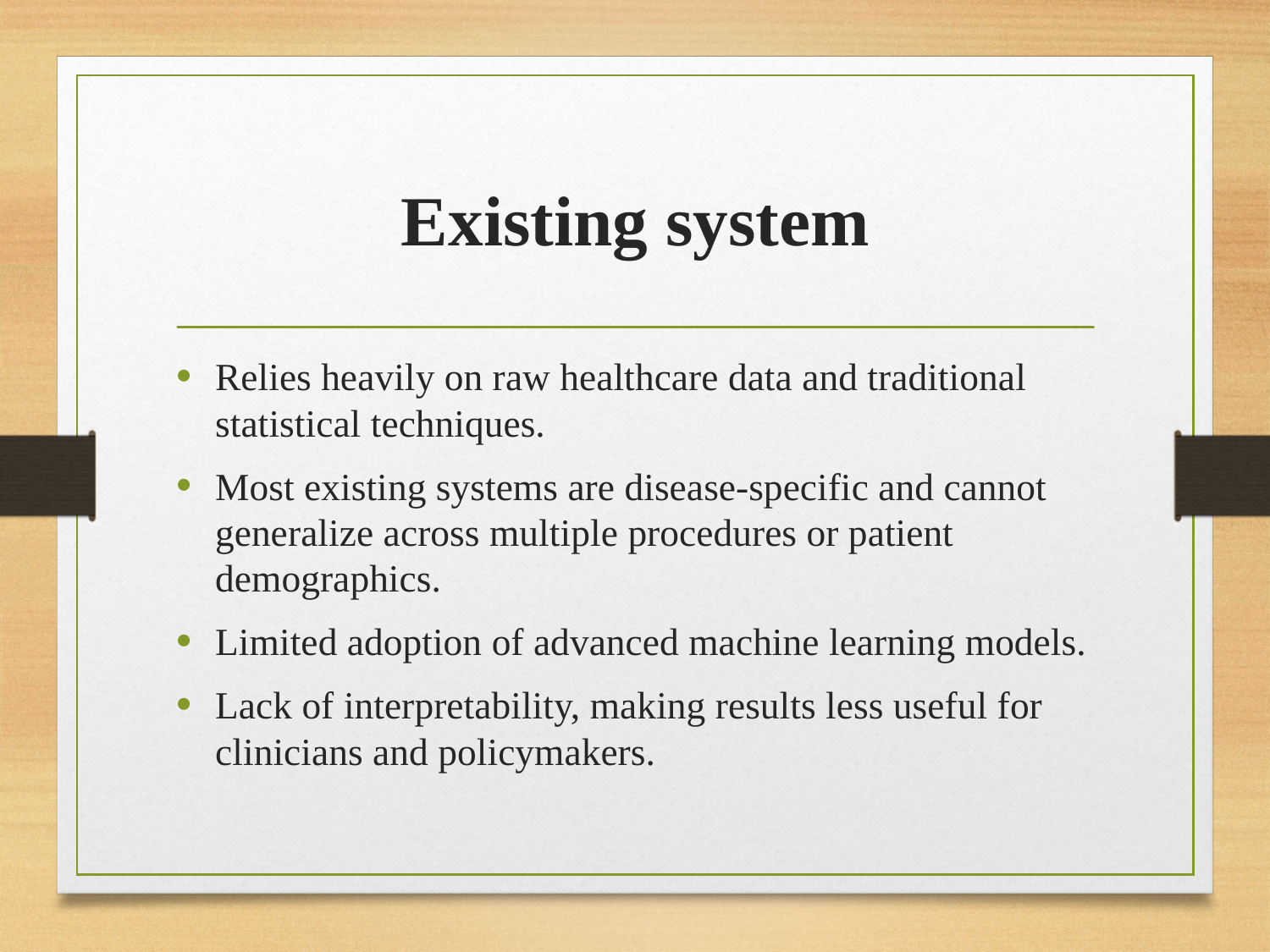

# Existing system
Relies heavily on raw healthcare data and traditional statistical techniques.
Most existing systems are disease-specific and cannot generalize across multiple procedures or patient demographics.
Limited adoption of advanced machine learning models.
Lack of interpretability, making results less useful for clinicians and policymakers.